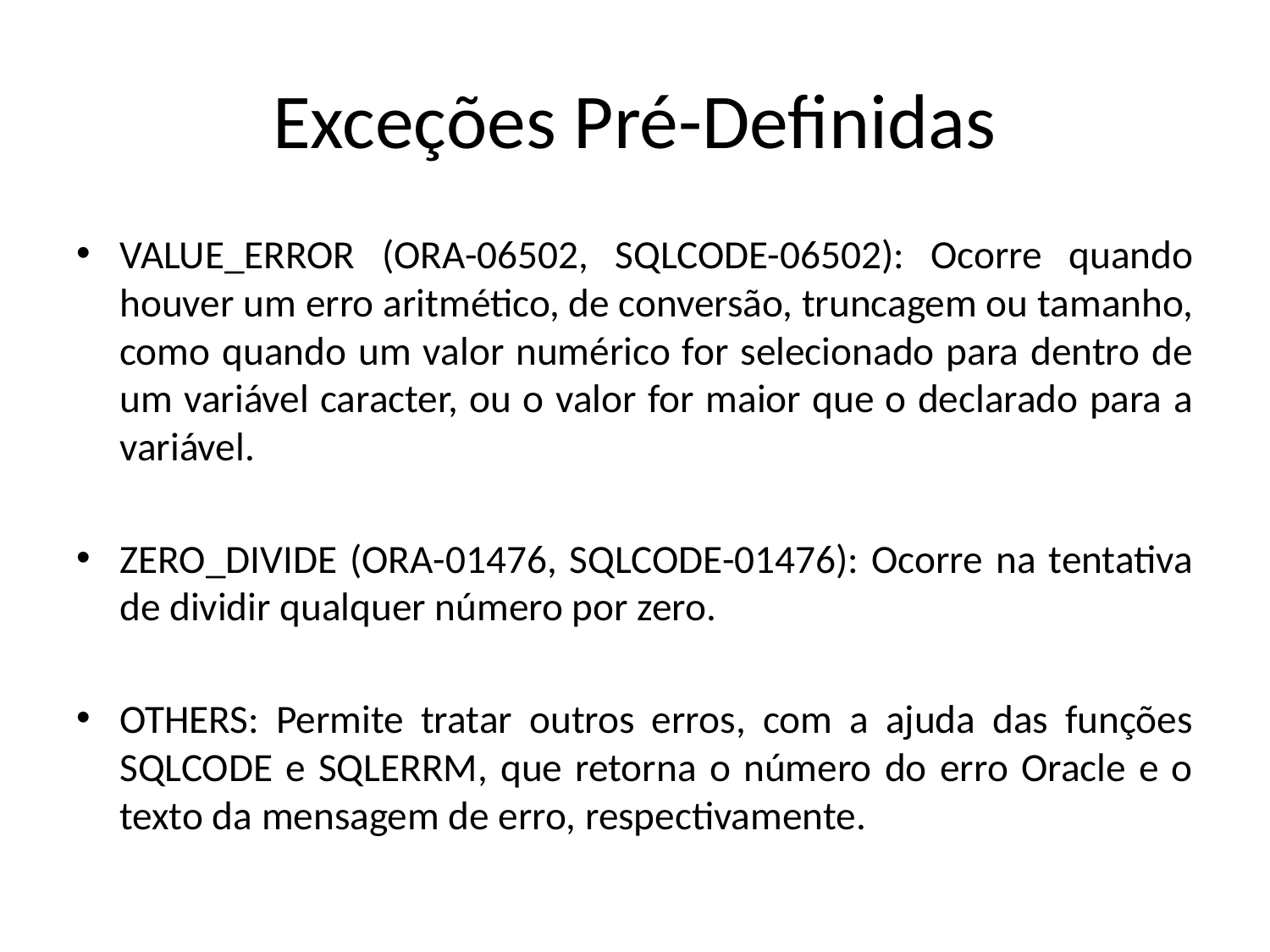

# Exceções Pré-Definidas
VALUE_ERROR (ORA-06502, SQLCODE-06502): Ocorre quando houver um erro aritmético, de conversão, truncagem ou tamanho, como quando um valor numérico for selecionado para dentro de um variável caracter, ou o valor for maior que o declarado para a variável.

ZERO_DIVIDE (ORA-01476, SQLCODE-01476): Ocorre na tentativa de dividir qualquer número por zero.

OTHERS: Permite tratar outros erros, com a ajuda das funções SQLCODE e SQLERRM, que retorna o número do erro Oracle e o texto da mensagem de erro, respectivamente.